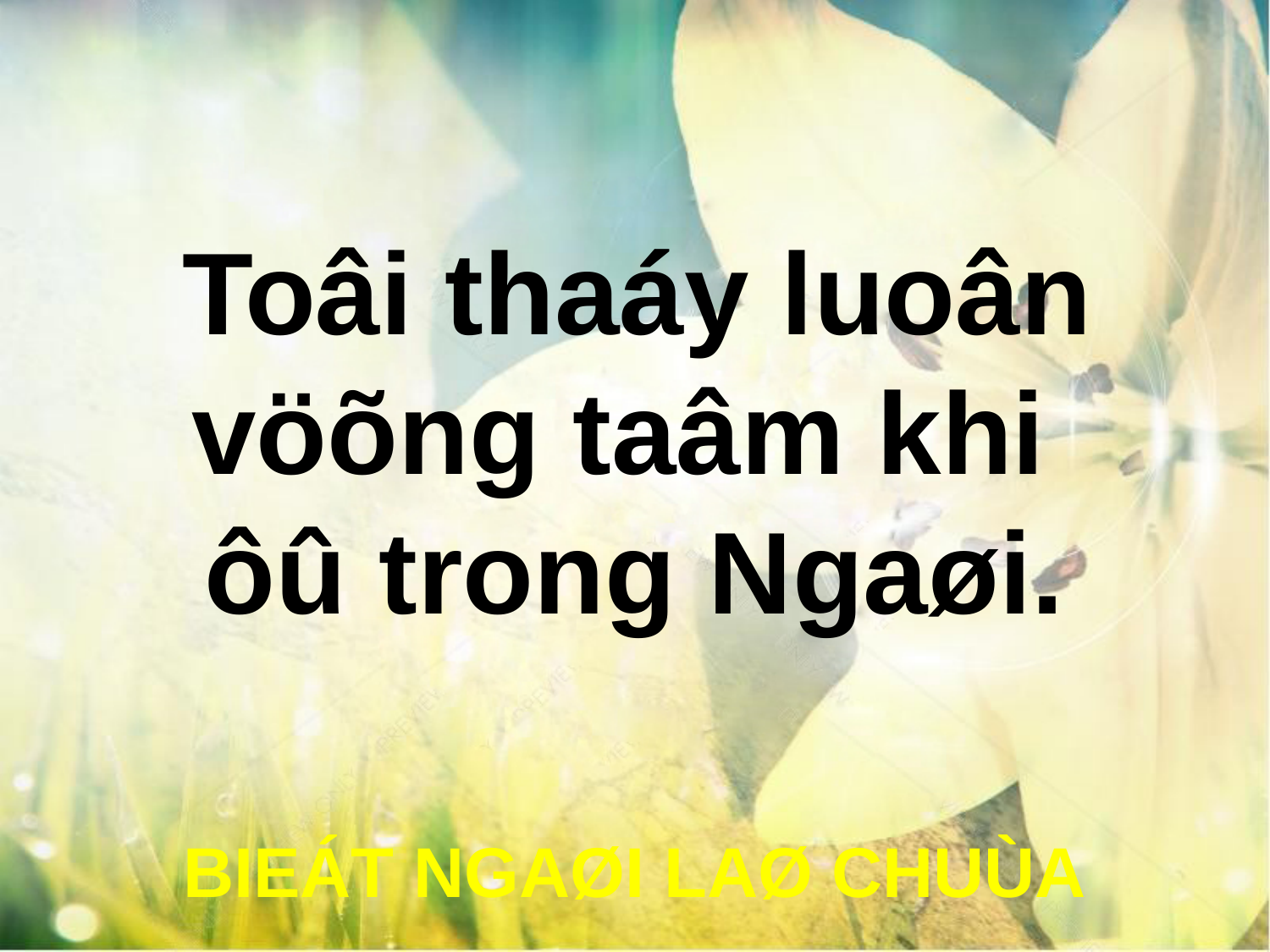

Toâi thaáy luoân
vöõng taâm khi
ôû trong Ngaøi.
BIEÁT NGAØI LAØ CHUÙA